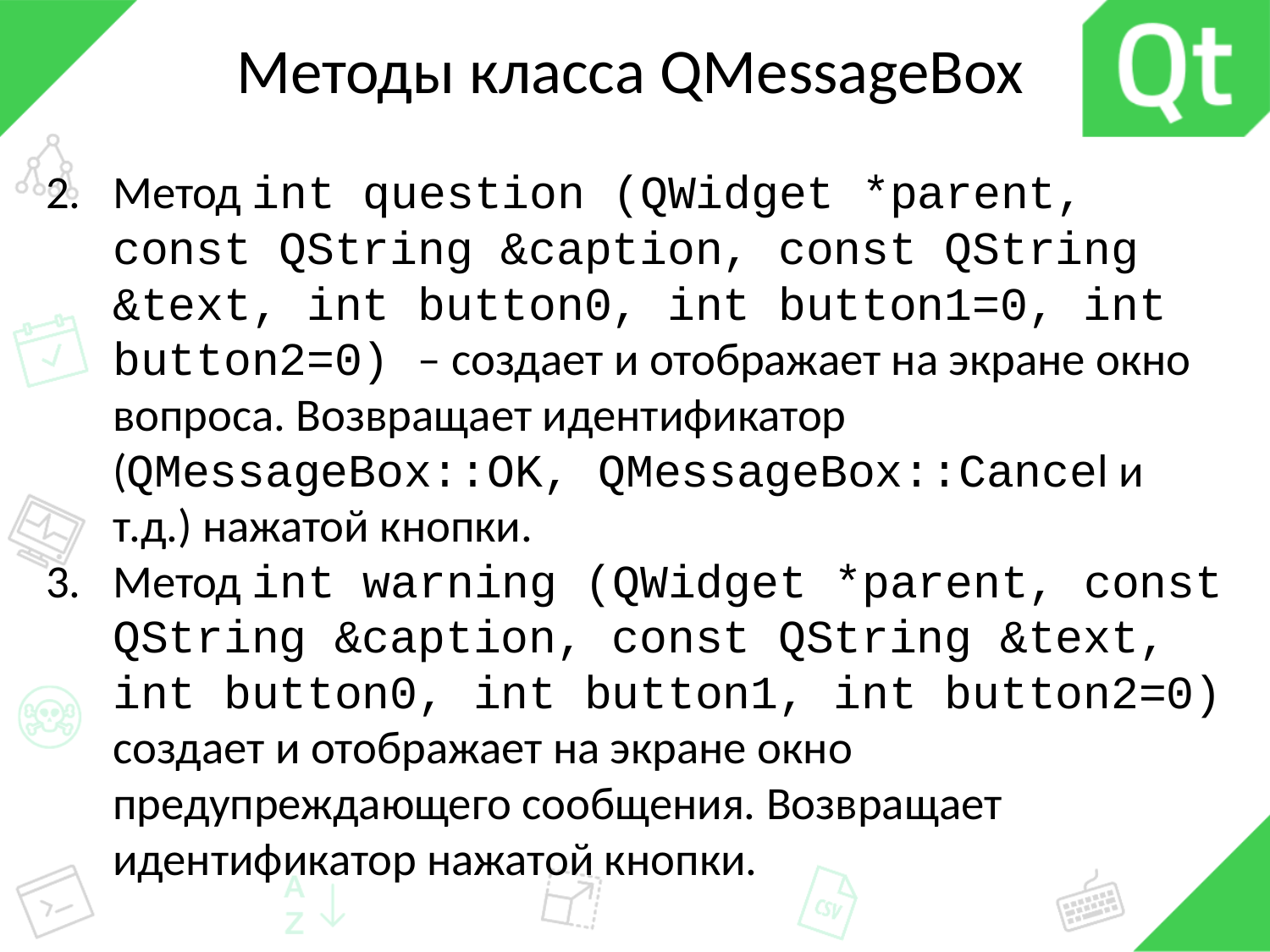

# Методы класса QMessageBox
Метод int question (QWidget *parent, const QString &caption, const QString &text, int button0, int button1=0, int button2=0) – создает и отображает на экране окно вопроса. Возвращает идентификатор (QMessageBox::OK, QMessageBox::Cancel и т.д.) нажатой кнопки.
Метод int warning (QWidget *parent, const QString &caption, const QString &text, int button0, int button1, int button2=0) создает и отображает на экране окно предупреждающего сообщения. Возвращает идентификатор нажатой кнопки.